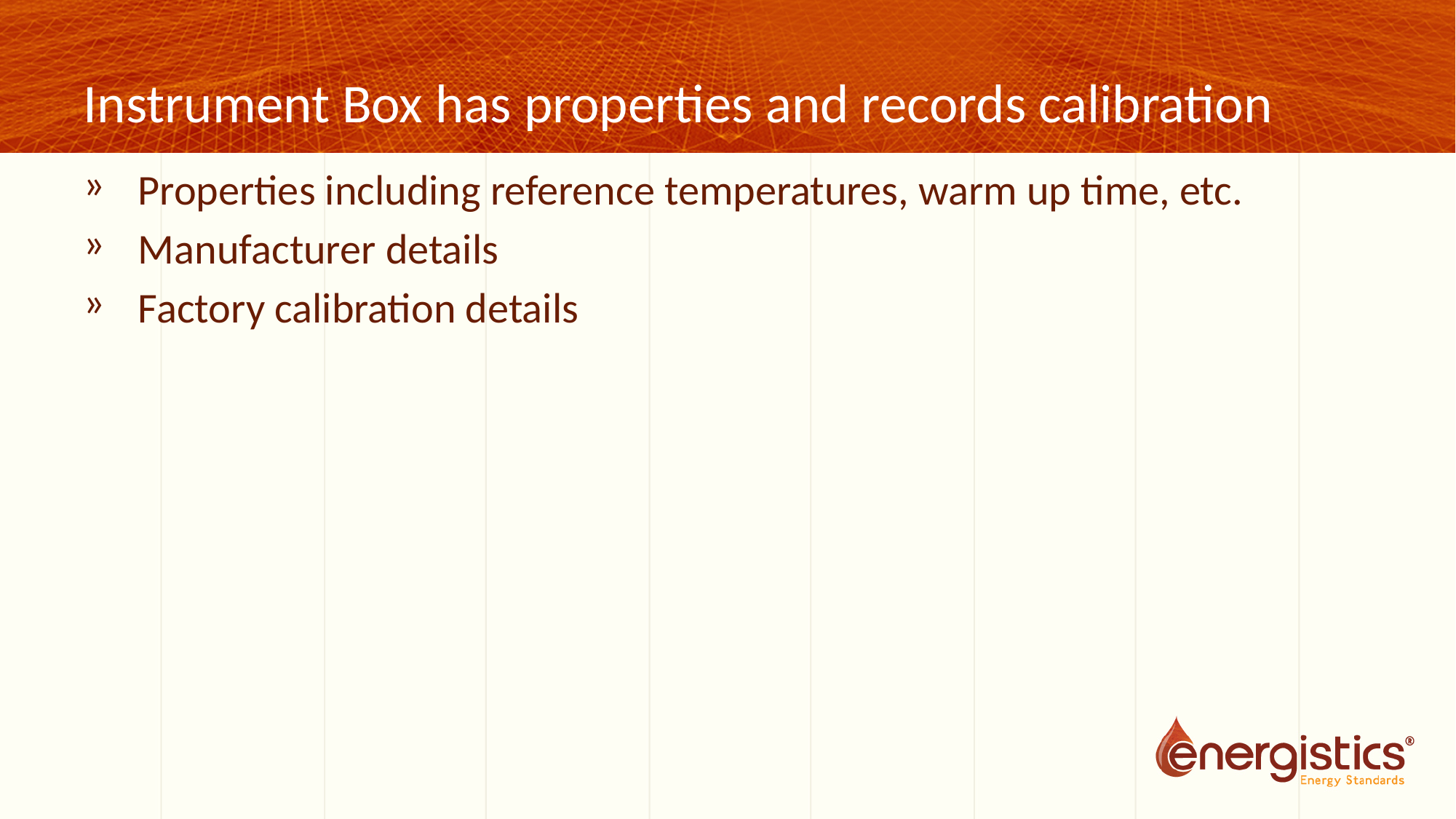

# Instrument Box has properties and records calibration
Properties including reference temperatures, warm up time, etc.
Manufacturer details
Factory calibration details